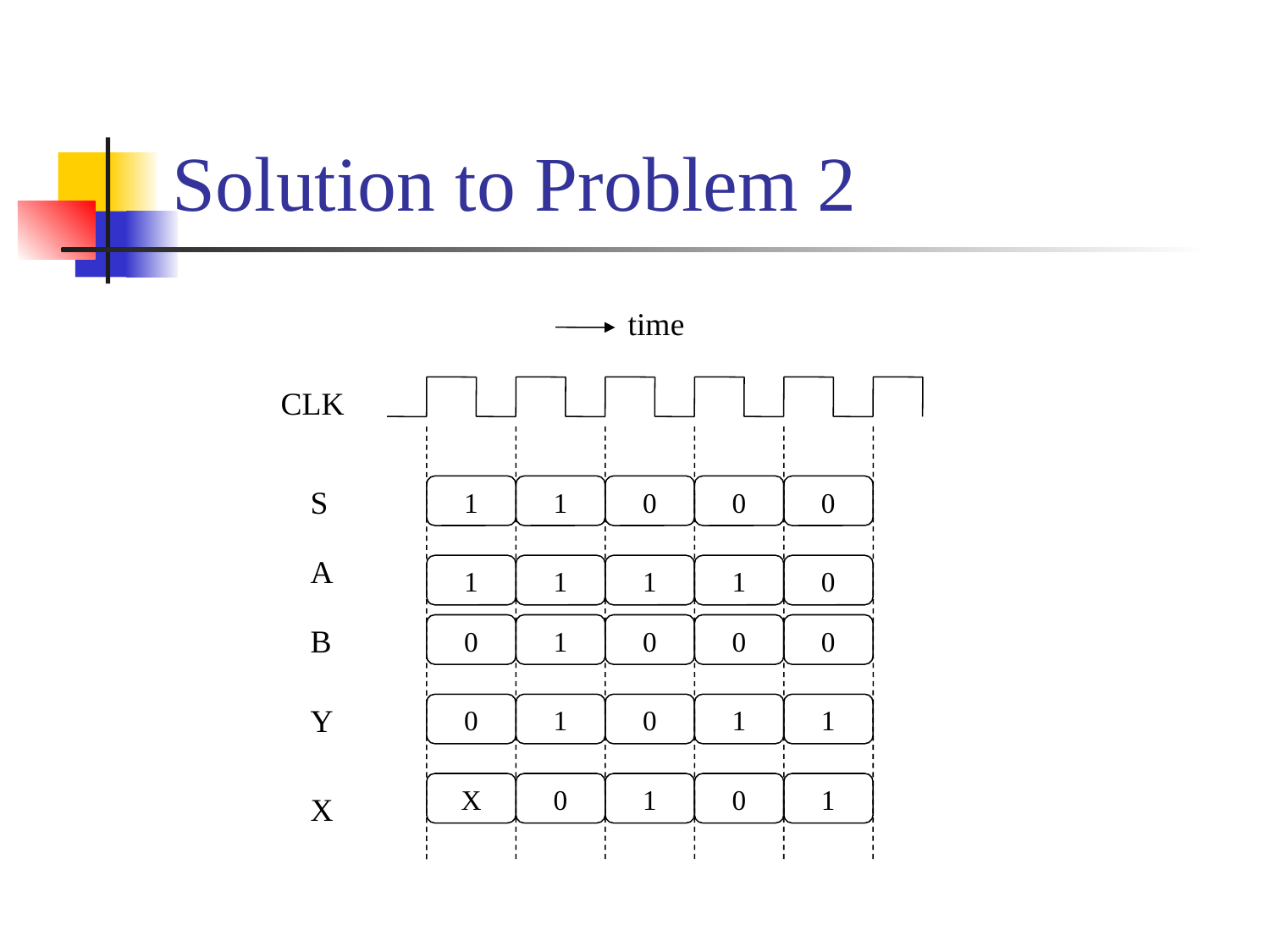

# Solution to Problem 2
time
CLK
S
1
1
0
0
0
A
1
1
1
1
0
B
0
1
0
0
0
Y
0
1
0
1
1
X
0
1
0
1
X